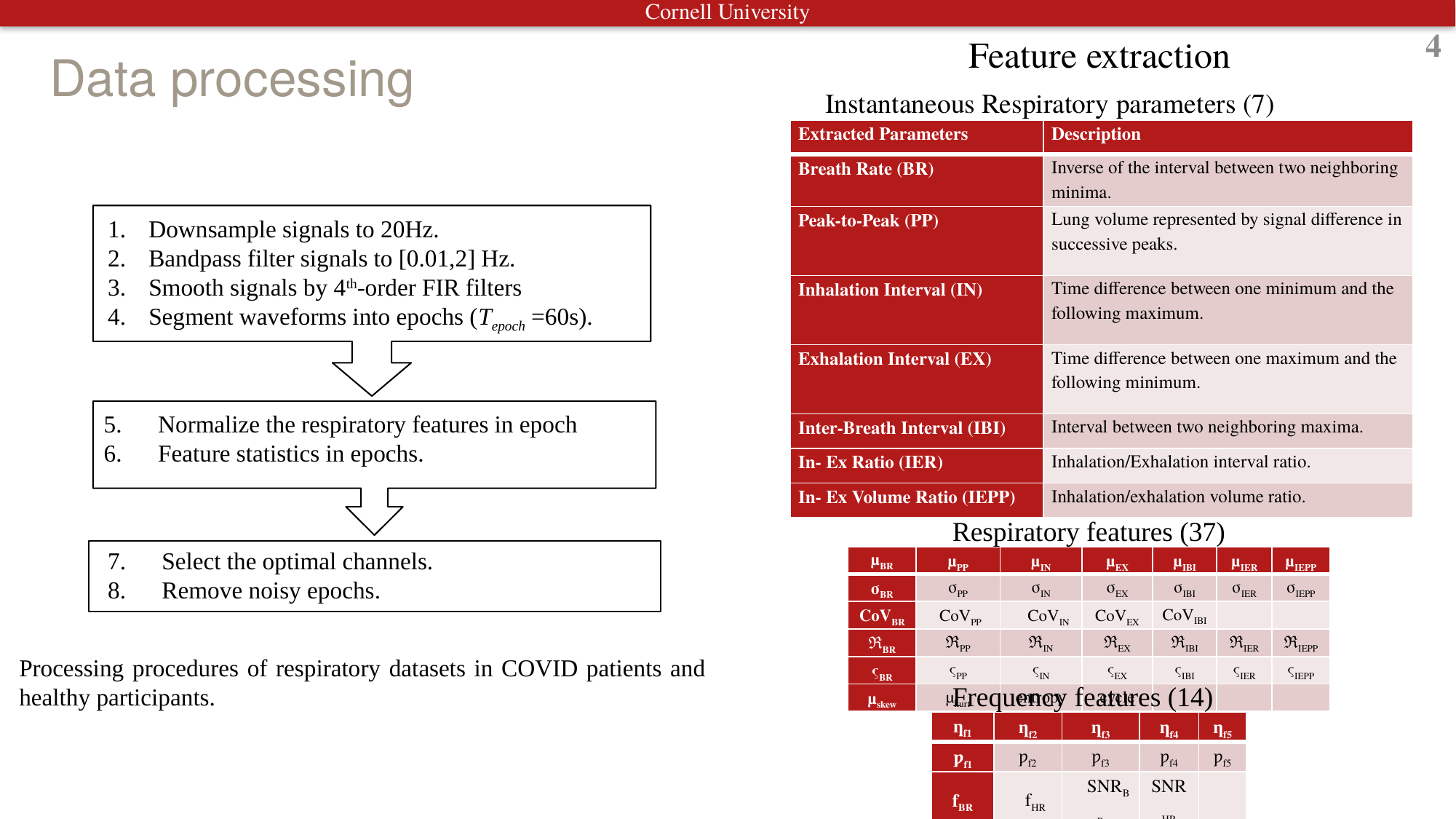

Feature extraction
4
# Data processing
Instantaneous Respiratory parameters (7)
| Extracted Parameters | Description |
| --- | --- |
| Breath Rate (BR) | Inverse of the interval between two neighboring minima. |
| Peak-to-Peak (PP) | Lung volume represented by signal difference in successive peaks. |
| Inhalation Interval (IN) | Time difference between one minimum and the following maximum. |
| Exhalation Interval (EX) | Time difference between one maximum and the following minimum. |
| Inter-Breath Interval (IBI) | Interval between two neighboring maxima. |
| In- Ex Ratio (IER) | Inhalation/Exhalation interval ratio. |
| In- Ex Volume Ratio (IEPP) | Inhalation/exhalation volume ratio. |

Downsample signals to 20Hz.
Bandpass filter signals to [0.01,2] Hz.
Smooth signals by 4th-order FIR filters
Segment waveforms into epochs (Tepoch =60s).

5.      Normalize the respiratory features in epoch
6.      Feature statistics in epochs.

Processing procedures of respiratory datasets in COVID patients and healthy participants.
7.      Select the optimal channels.
8.      Remove noisy epochs.

Respiratory features (37)
| µBR | µPP | µIN | µEX | µIBI | µIER | µIEPP |
| --- | --- | --- | --- | --- | --- | --- |
| σBR | σPP | σIN | σEX | σIBI | σIER | σIEPP |
| CoVBR | CoVPP | CoVIN | CoVEX | CoVIBI |  |  |
| ℜBR | ℜPP | ℜIN | ℜEX | ℜIBI | ℜIER | ℜIEPP |
| ςBR | ςPP | ςIN | ςEX | ςIBI | ςIER | ςIEPP |
| µskew | µkurt | entropy | cycle |  |  |  |
Frequency features (14)
| ƞf1 | ƞf2 | ƞf3 | ƞf4 | ƞf5 |
| --- | --- | --- | --- | --- |
| ƿf1 | ƿf2 | ƿf3 | ƿf4 | ƿf5 |
| fBR | fHR | SNRBR | SNRHR |  |